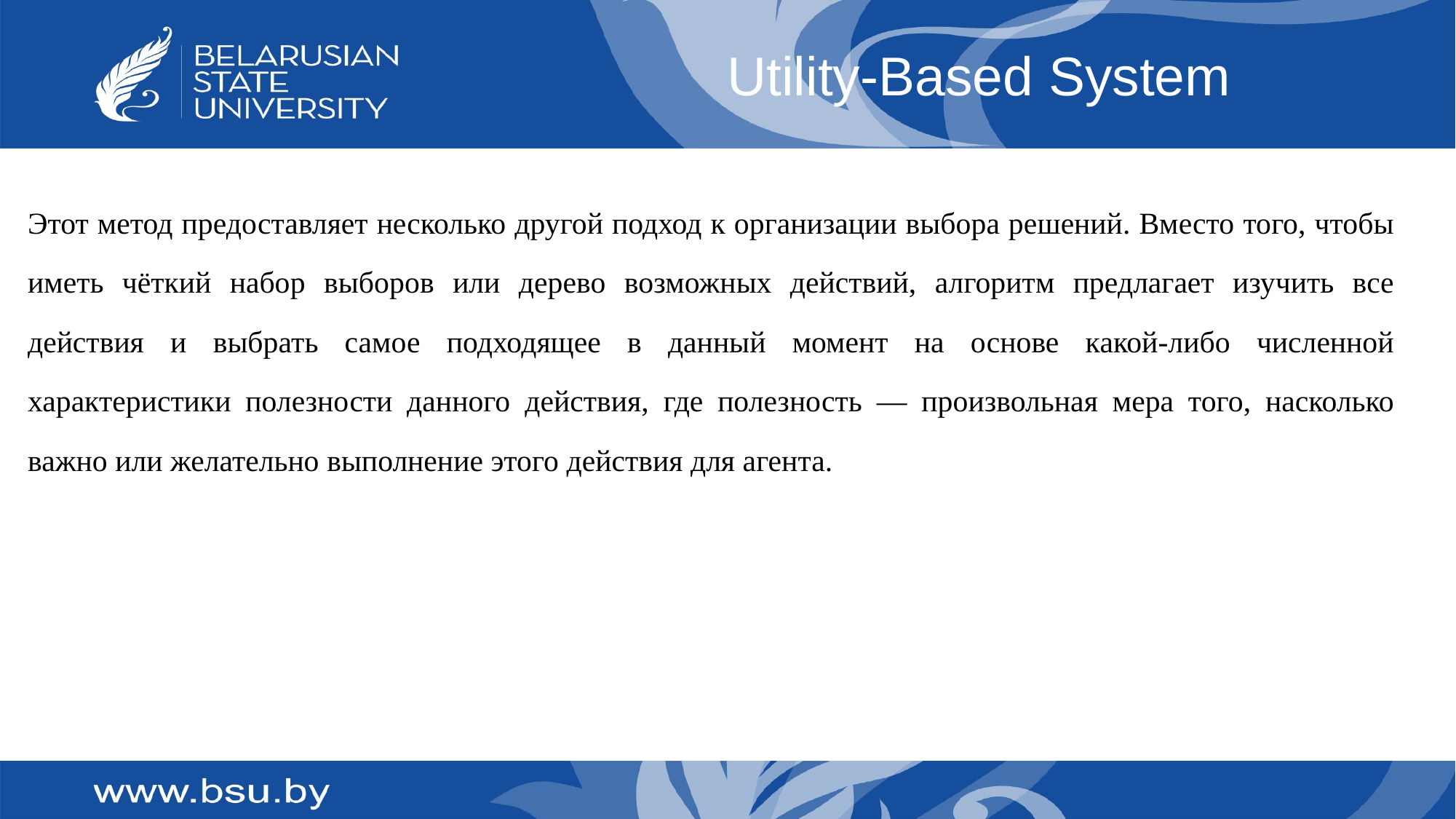

# Utility-Based System
Этот метод предоставляет несколько другой подход к организации выбора решений. Вместо того, чтобы иметь чёткий набор выборов или дерево возможных действий, алгоритм предлагает изучить все действия и выбрать самое подходящее в данный момент на основе какой-либо численной характеристики полезности данного действия, где полезность — произвольная мера того, насколько важно или желательно выполнение этого действия для агента.